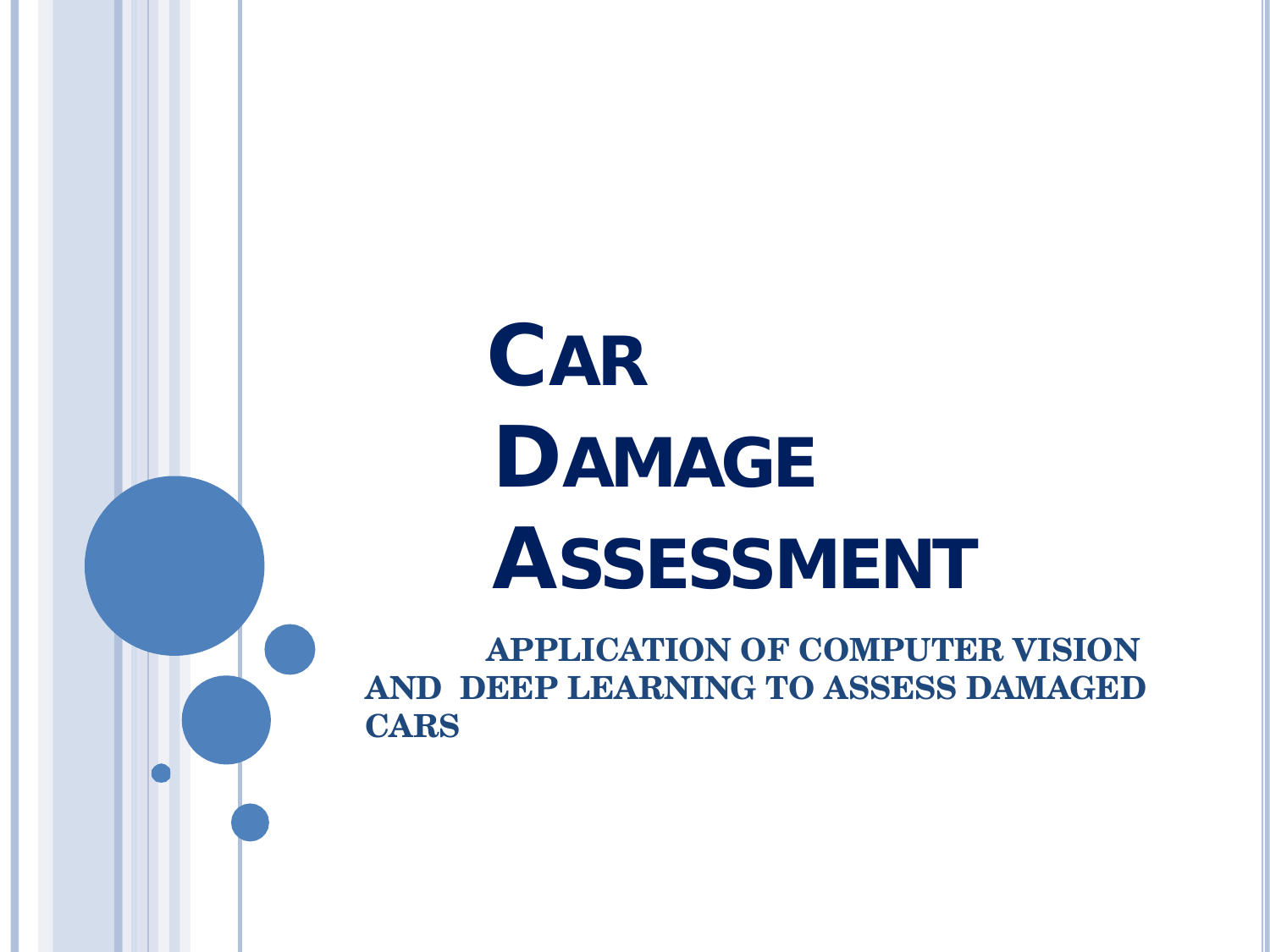

# CAR DAMAGE  ASSESSMENT
          APPLICATION OF COMPUTER VISION AND  DEEP LEARNING TO ASSESS DAMAGED CARS